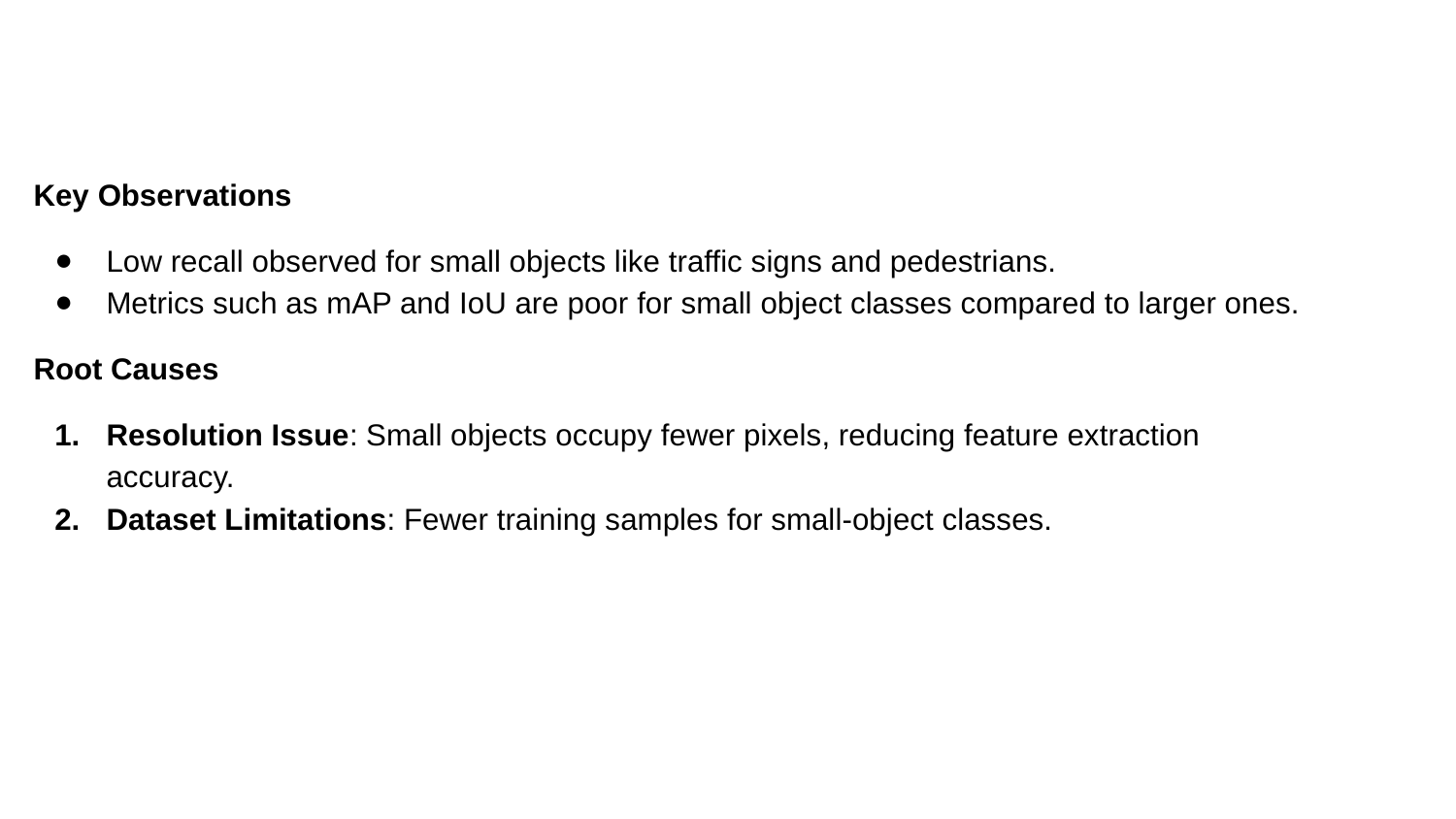

Key Observations
Low recall observed for small objects like traffic signs and pedestrians.
Metrics such as mAP and IoU are poor for small object classes compared to larger ones.
Root Causes
Resolution Issue: Small objects occupy fewer pixels, reducing feature extraction accuracy.
Dataset Limitations: Fewer training samples for small-object classes.